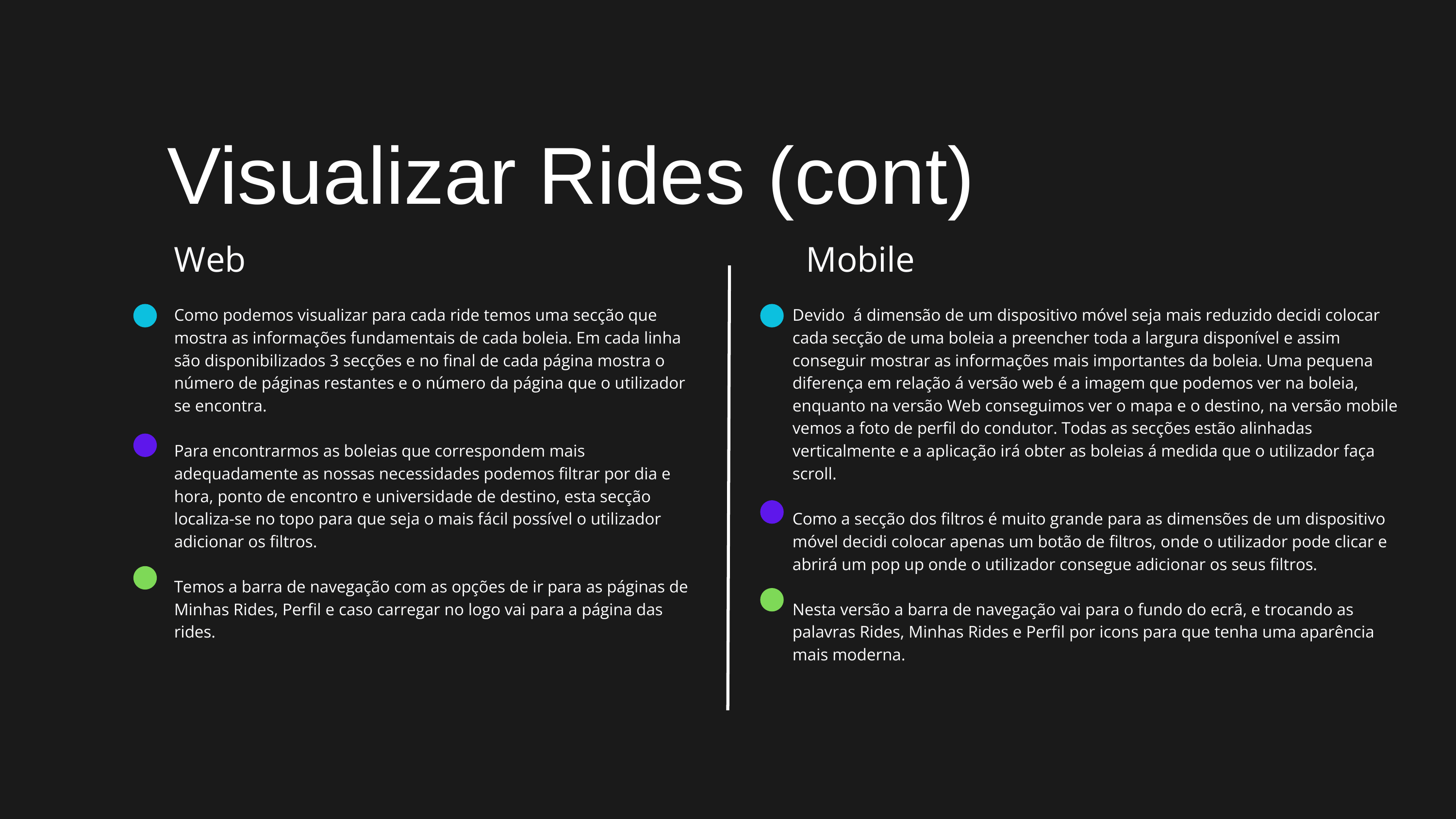

Visualizar Rides (cont)
Web
Mobile

Como podemos visualizar para cada ride temos uma secção que mostra as informações fundamentais de cada boleia. Em cada linha são disponibilizados 3 secções e no final de cada página mostra o número de páginas restantes e o número da página que o utilizador se encontra.

Para encontrarmos as boleias que correspondem mais adequadamente as nossas necessidades podemos filtrar por dia e hora, ponto de encontro e universidade de destino, esta secção localiza-se no topo para que seja o mais fácil possível o utilizador adicionar os filtros.

Temos a barra de navegação com as opções de ir para as páginas de Minhas Rides, Perfil e caso carregar no logo vai para a página das rides.

Devido  á dimensão de um dispositivo móvel seja mais reduzido decidi colocar cada secção de uma boleia a preencher toda a largura disponível e assim conseguir mostrar as informações mais importantes da boleia. Uma pequena diferença em relação á versão web é a imagem que podemos ver na boleia, enquanto na versão Web conseguimos ver o mapa e o destino, na versão mobile vemos a foto de perfil do condutor. Todas as secções estão alinhadas verticalmente e a aplicação irá obter as boleias á medida que o utilizador faça scroll.

Como a secção dos filtros é muito grande para as dimensões de um dispositivo móvel decidi colocar apenas um botão de filtros, onde o utilizador pode clicar e abrirá um pop up onde o utilizador consegue adicionar os seus filtros.

Nesta versão a barra de navegação vai para o fundo do ecrã, e trocando as palavras Rides, Minhas Rides e Perfil por icons para que tenha uma aparência mais moderna.